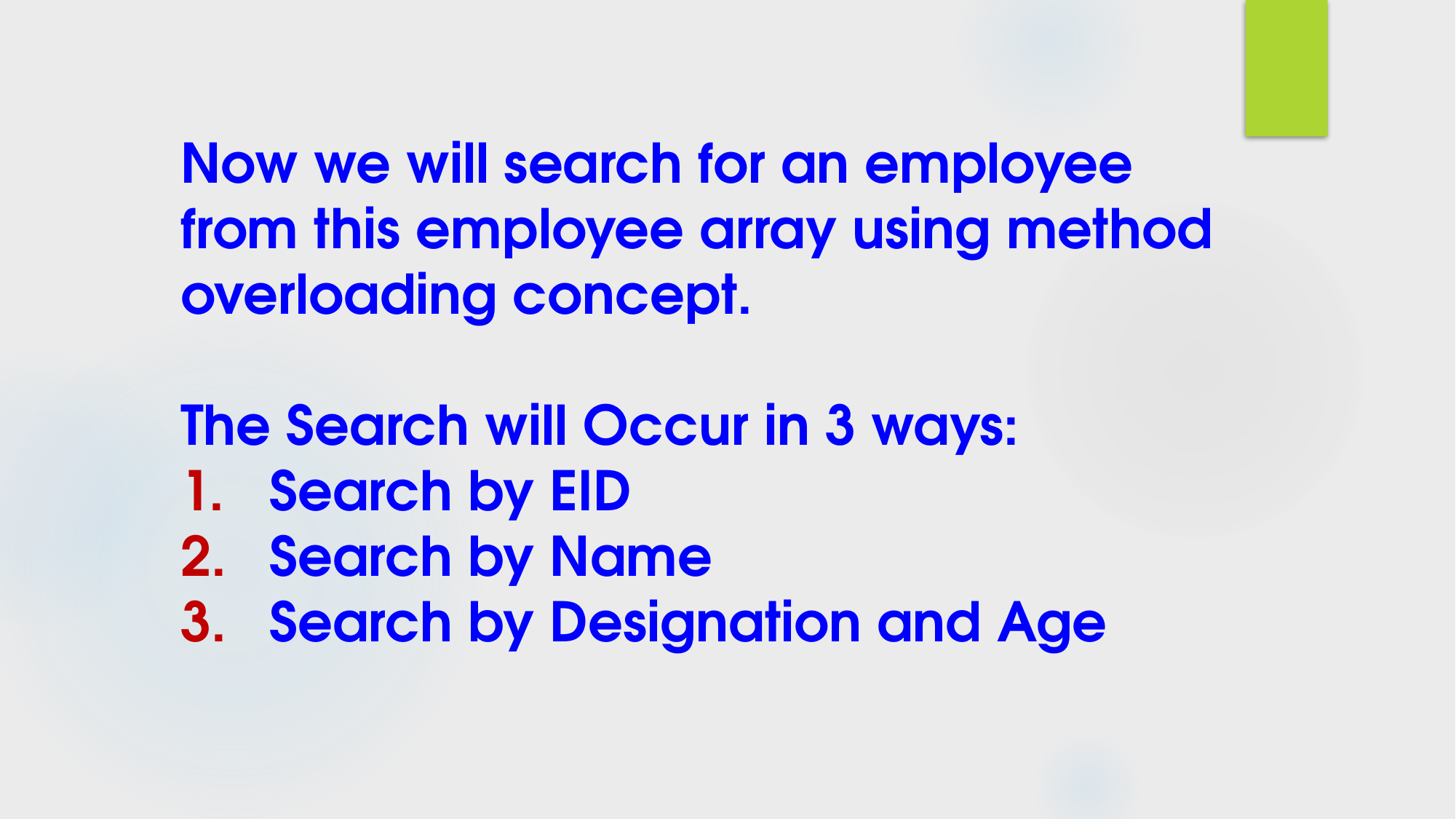

Now we will search for an employee from this employee array using method overloading concept.

The Search will Occur in 3 ways:
Search by EID
Search by Name
Search by Designation and Age